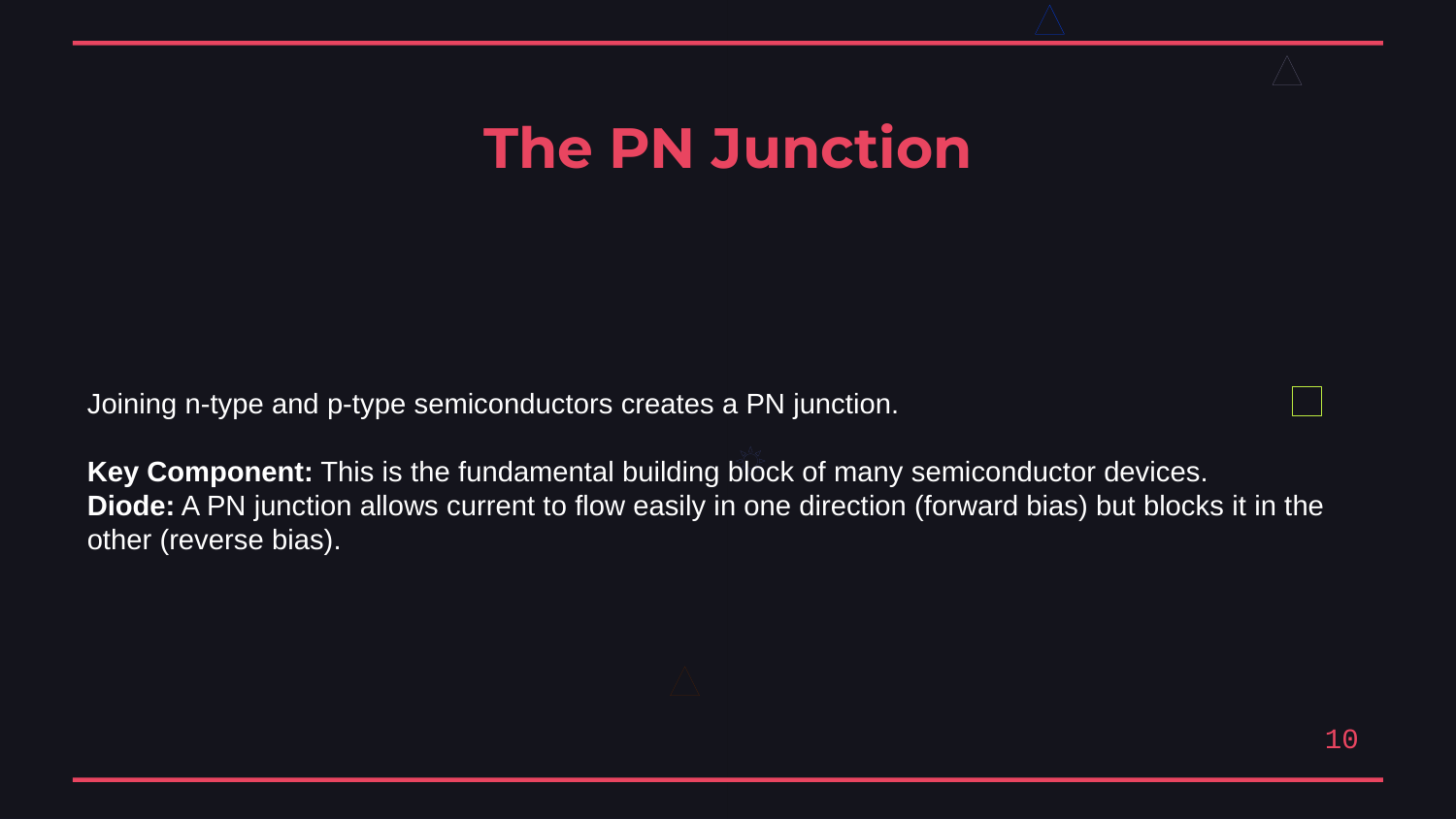

The PN Junction
Joining n-type and p-type semiconductors creates a PN junction.

Key Component: This is the fundamental building block of many semiconductor devices.
Diode: A PN junction allows current to flow easily in one direction (forward bias) but blocks it in the other (reverse bias).

10